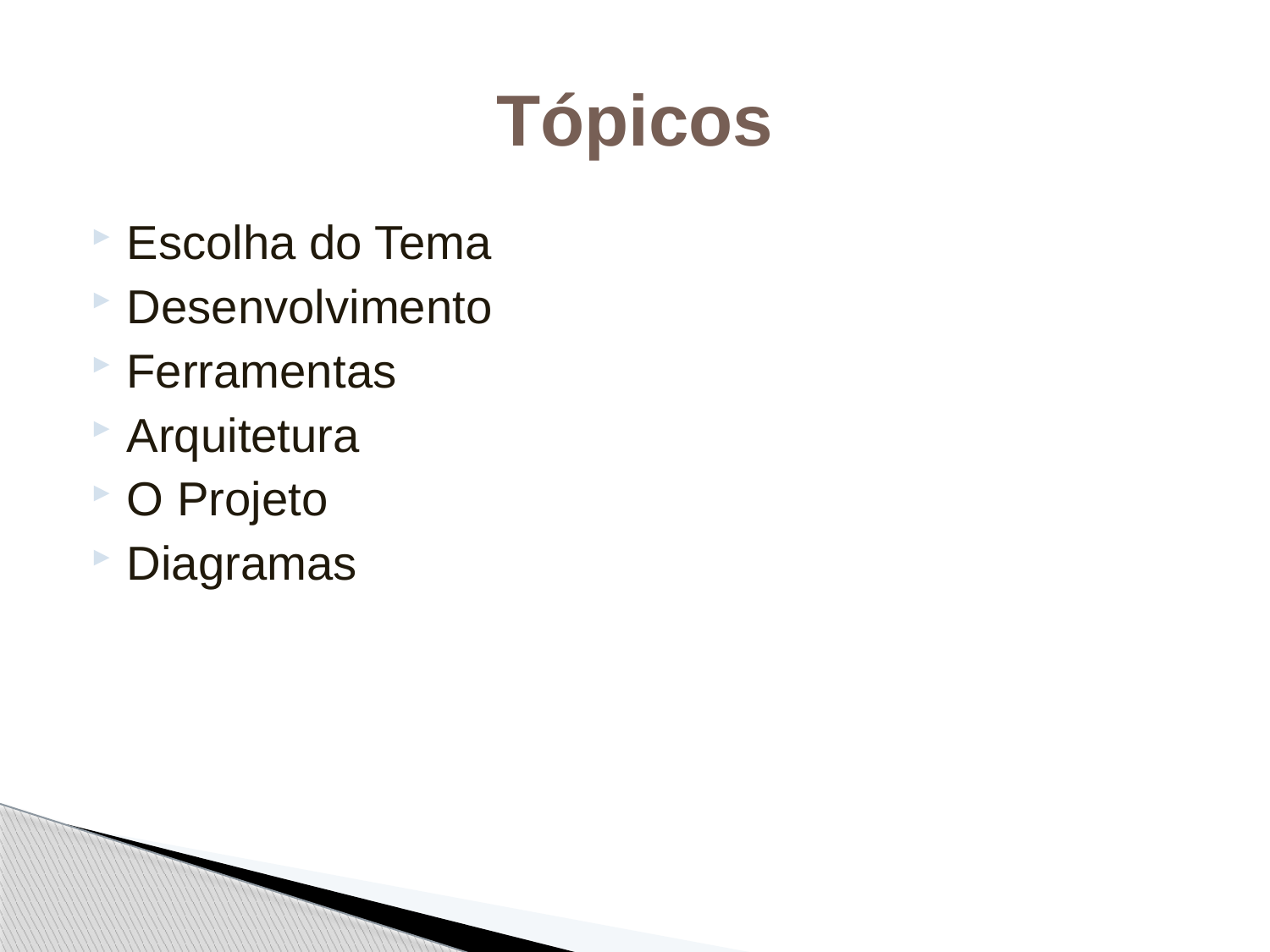

# Tópicos
Escolha do Tema
Desenvolvimento
Ferramentas
Arquitetura
O Projeto
Diagramas